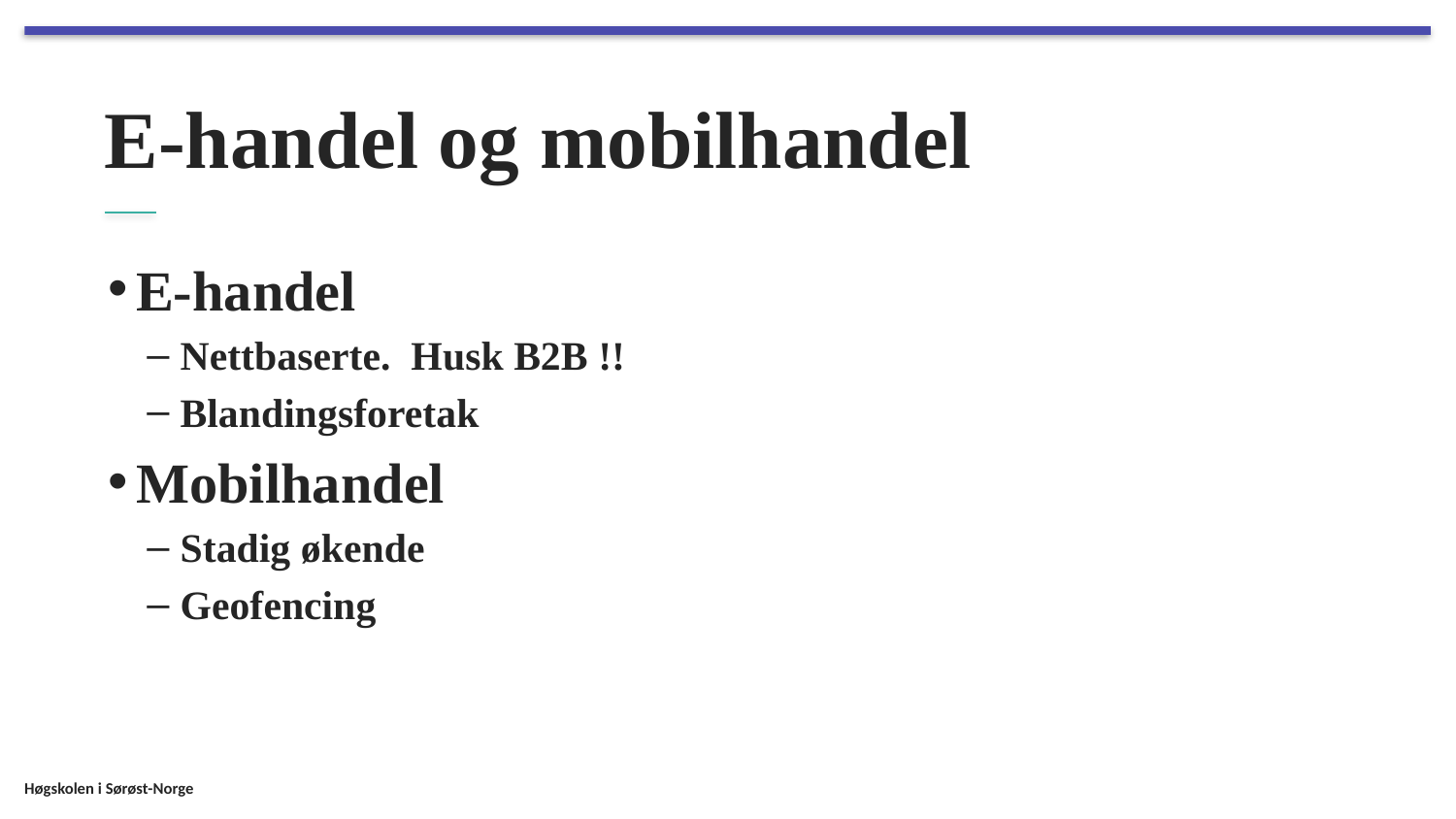

# E-handel og mobilhandel
E-handel
Nettbaserte.  Husk B2B !!
Blandingsforetak
Mobilhandel
Stadig økende
Geofencing